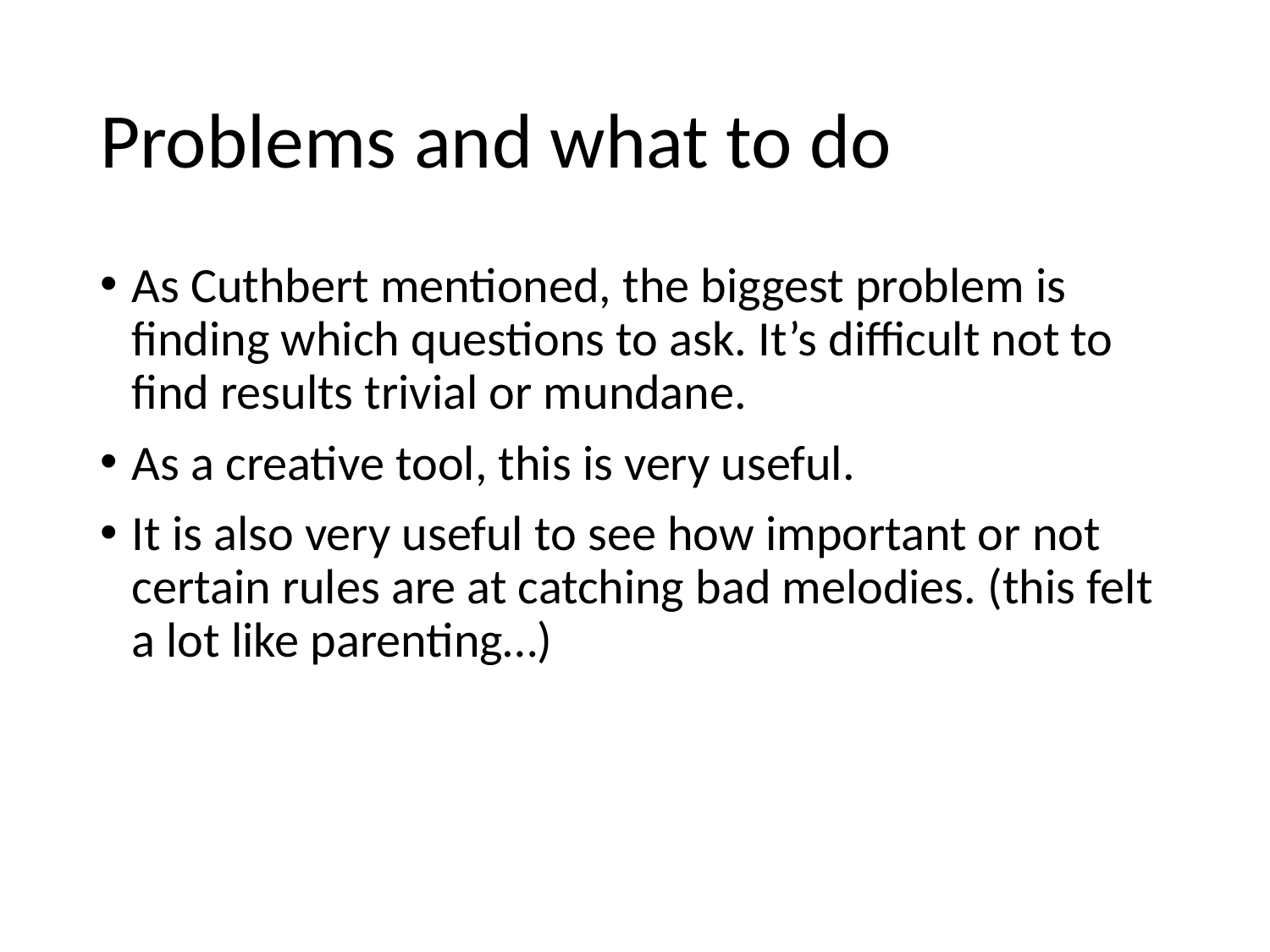

# Problems and what to do
As Cuthbert mentioned, the biggest problem is finding which questions to ask. It’s difficult not to find results trivial or mundane.
As a creative tool, this is very useful.
It is also very useful to see how important or not certain rules are at catching bad melodies. (this felt a lot like parenting…)